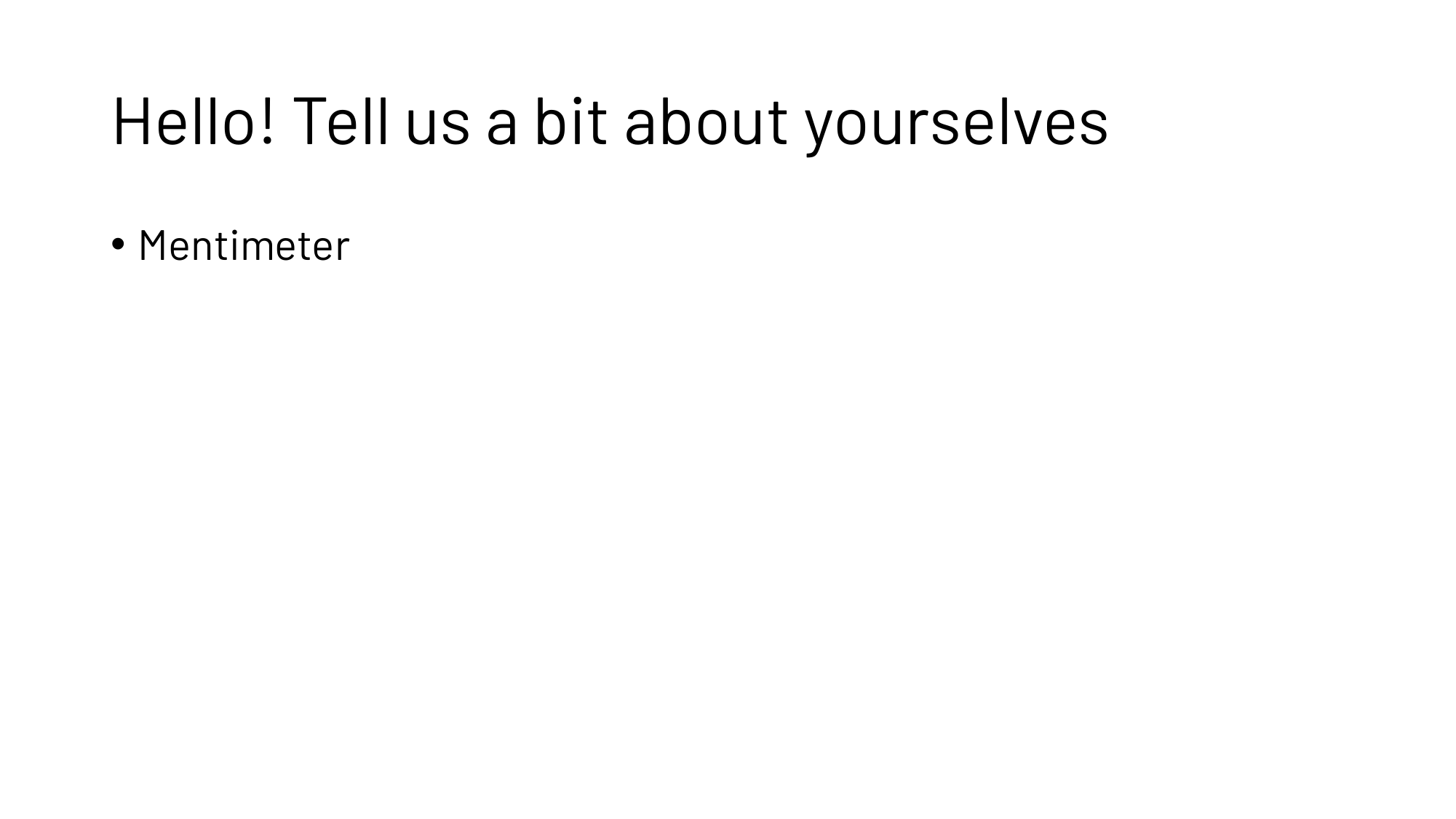

# Hello! Tell us a bit about yourselves
Mentimeter